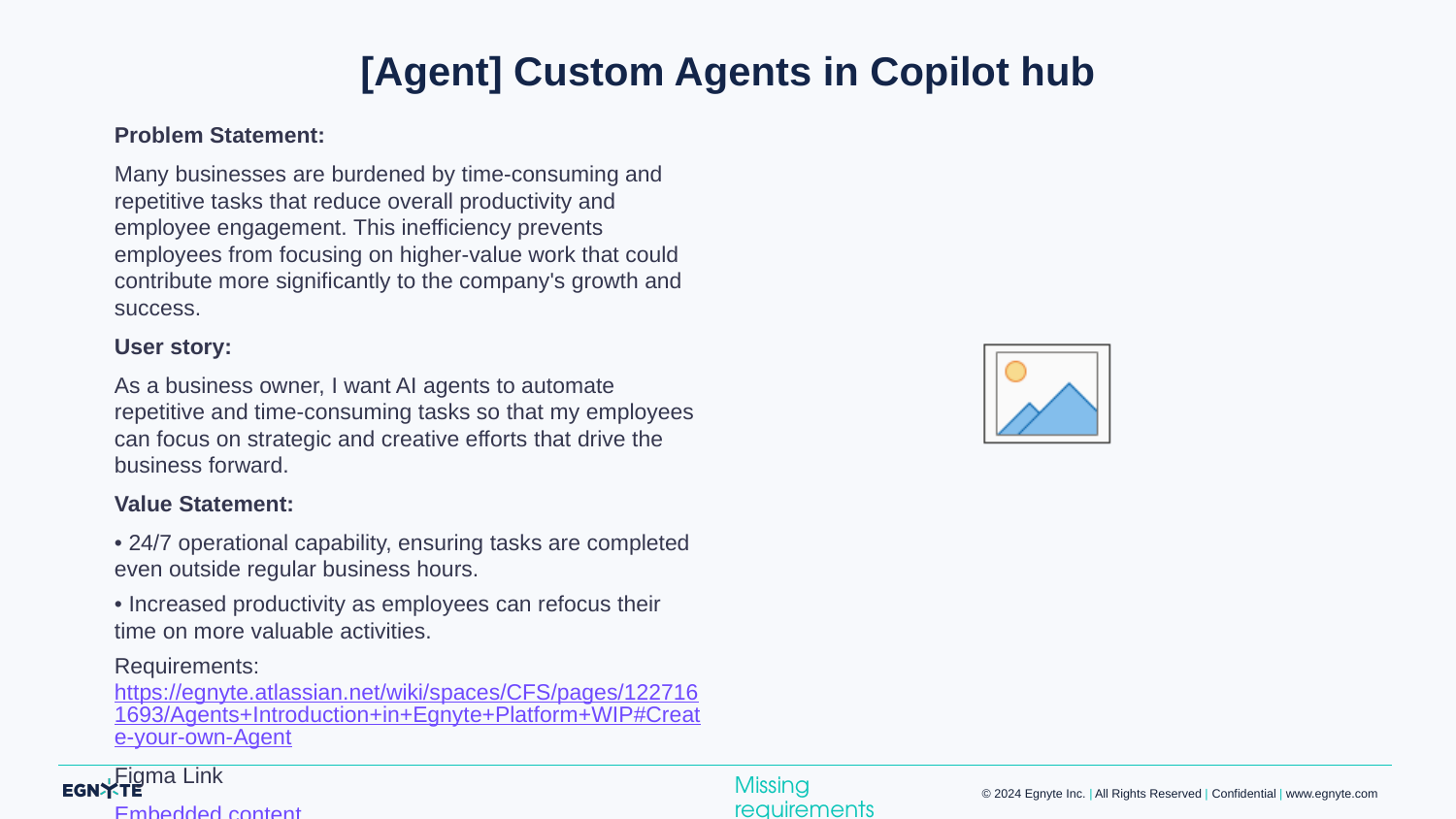

# [Agent] Custom Agents in Copilot hub
Problem Statement:
Many businesses are burdened by time-consuming and repetitive tasks that reduce overall productivity and employee engagement. This inefficiency prevents employees from focusing on higher-value work that could contribute more significantly to the company's growth and success.
User story:
As a business owner, I want AI agents to automate repetitive and time-consuming tasks so that my employees can focus on strategic and creative efforts that drive the business forward.
Value Statement:
• 24/7 operational capability, ensuring tasks are completed even outside regular business hours.
• Increased productivity as employees can refocus their time on more valuable activities.
Requirements:https://egnyte.atlassian.net/wiki/spaces/CFS/pages/1227161693/Agents+Introduction+in+Egnyte+Platform+WIP#Create-your-own-Agent
Figma Link
Embedded content

Missing requirements